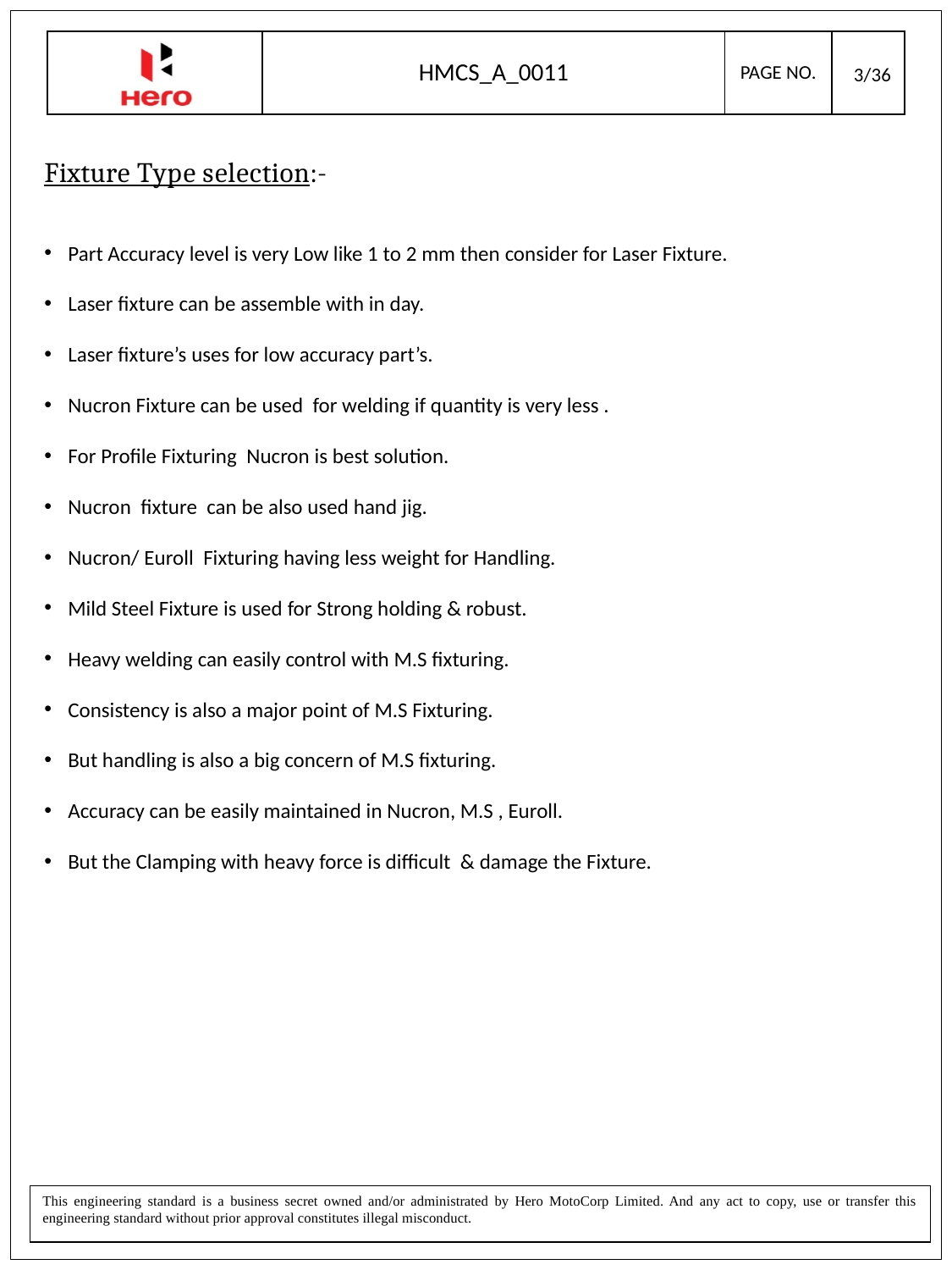

3/36
Fixture Type selection:-

Part Accuracy level is very Low like 1 to 2 mm then consider for Laser Fixture.

Laser fixture can be assemble with in day.

Laser fixture’s uses for low accuracy part’s.

Nucron Fixture can be used  for welding if quantity is very less .

For Profile Fixturing  Nucron is best solution.

Nucron  fixture  can be also used hand jig.

Nucron/ Euroll  Fixturing having less weight for Handling.

Mild Steel Fixture is used for Strong holding & robust.

Heavy welding can easily control with M.S fixturing.

Consistency is also a major point of M.S Fixturing.

But handling is also a big concern of M.S fixturing.

Accuracy can be easily maintained in Nucron, M.S , Euroll.

But the Clamping with heavy force is difficult  & damage the Fixture.